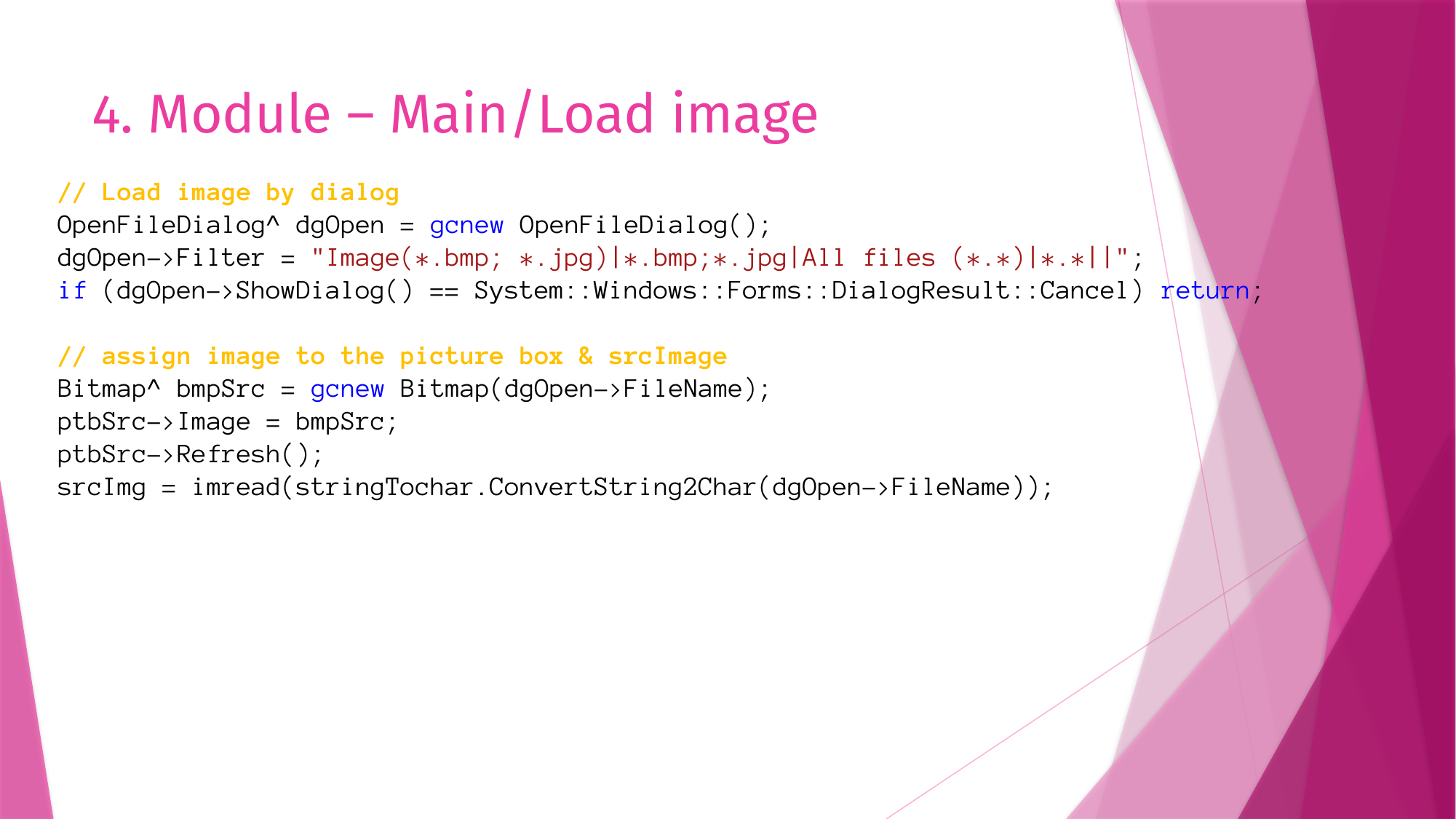

# 4. Module – Main/Load image
// Load image by dialog
OpenFileDialog^ dgOpen = gcnew OpenFileDialog();
dgOpen->Filter = "Image(*.bmp; *.jpg)|*.bmp;*.jpg|All files (*.*)|*.*||";
if (dgOpen->ShowDialog() == System::Windows::Forms::DialogResult::Cancel) return;

// assign image to the picture box & srcImage
Bitmap^ bmpSrc = gcnew Bitmap(dgOpen->FileName);
ptbSrc->Image = bmpSrc;
ptbSrc->Refresh();
srcImg = imread(stringTochar.ConvertString2Char(dgOpen->FileName));